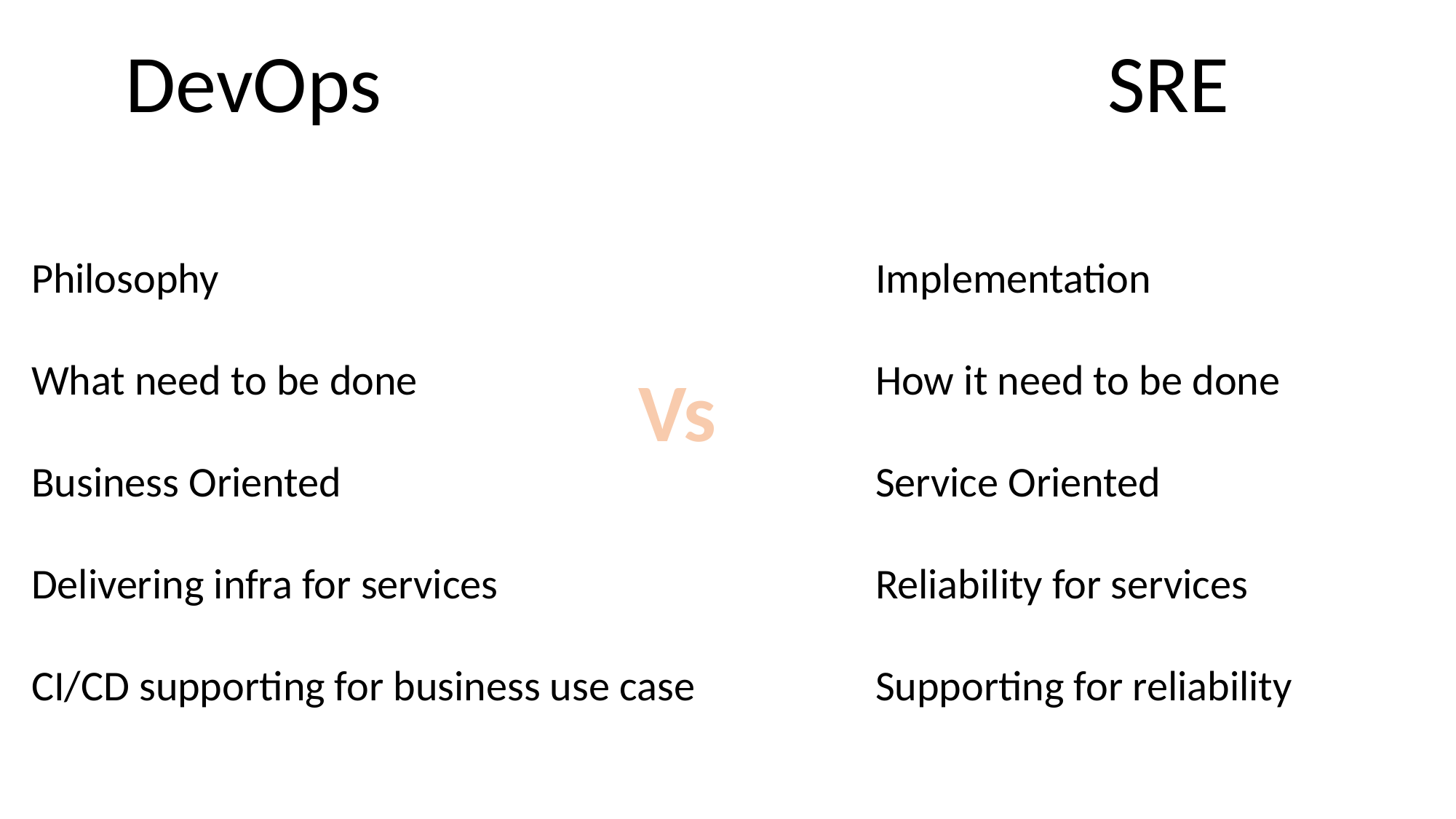

DevOps  	   						SRE
Philosophy

What need to be done

Business Oriented

Delivering infra for services

CI/CD supporting for business use case
Implementation

How it need to be done

Service Oriented

Reliability for services

Supporting for reliability
Vs